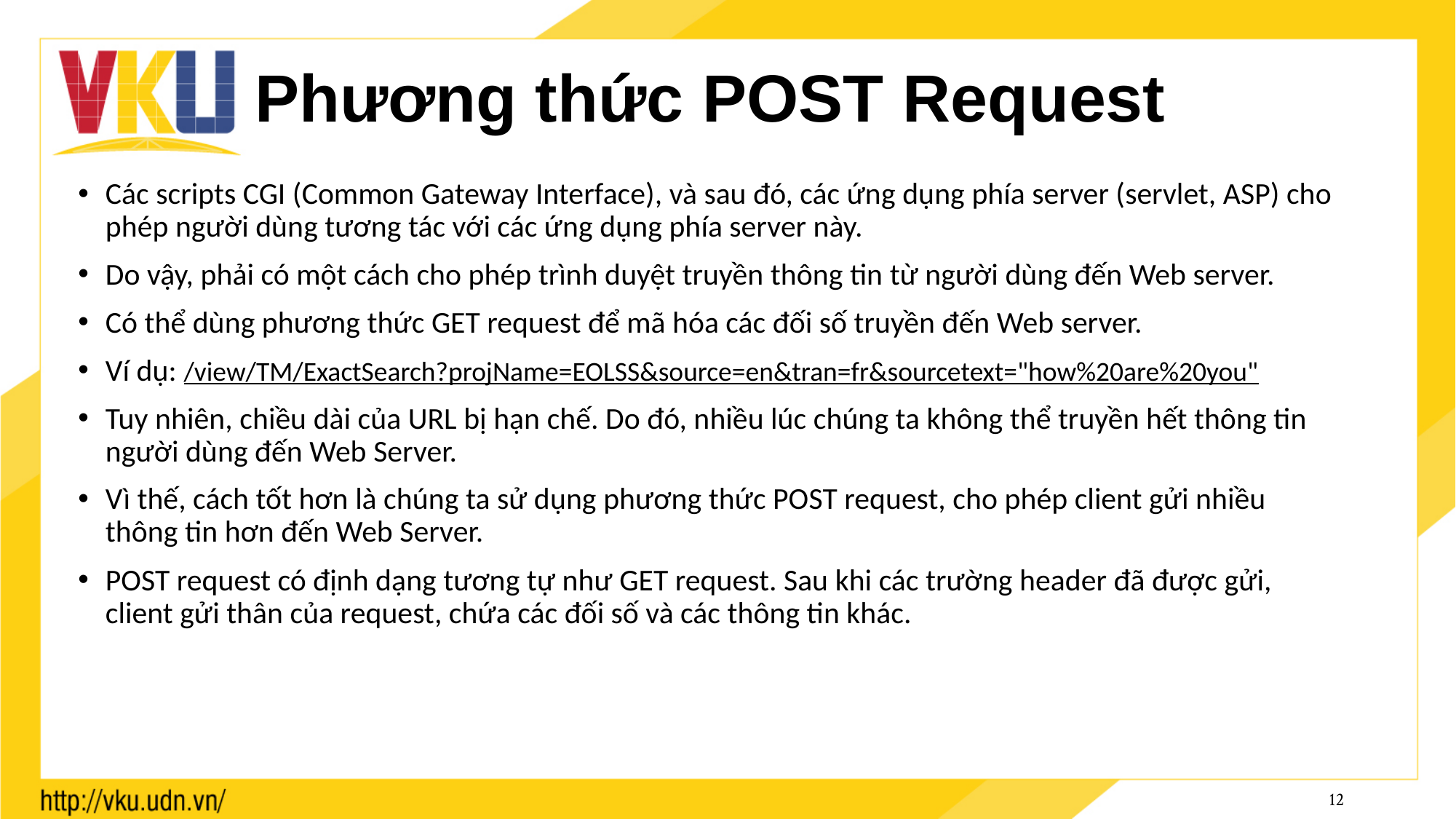

# Phương thức POST Request
Các scripts CGI (Common Gateway Interface), và sau đó, các ứng dụng phía server (servlet, ASP) cho phép người dùng tương tác với các ứng dụng phía server này.
Do vậy, phải có một cách cho phép trình duyệt truyền thông tin từ người dùng đến Web server.
Có thể dùng phương thức GET request để mã hóa các đối số truyền đến Web server.
Ví dụ: /view/TM/ExactSearch?projName=EOLSS&source=en&tran=fr&sourcetext="how%20are%20you"
Tuy nhiên, chiều dài của URL bị hạn chế. Do đó, nhiều lúc chúng ta không thể truyền hết thông tin người dùng đến Web Server.
Vì thế, cách tốt hơn là chúng ta sử dụng phương thức POST request, cho phép client gửi nhiều thông tin hơn đến Web Server.
POST request có định dạng tương tự như GET request. Sau khi các trường header đã được gửi, client gửi thân của request, chứa các đối số và các thông tin khác.
12